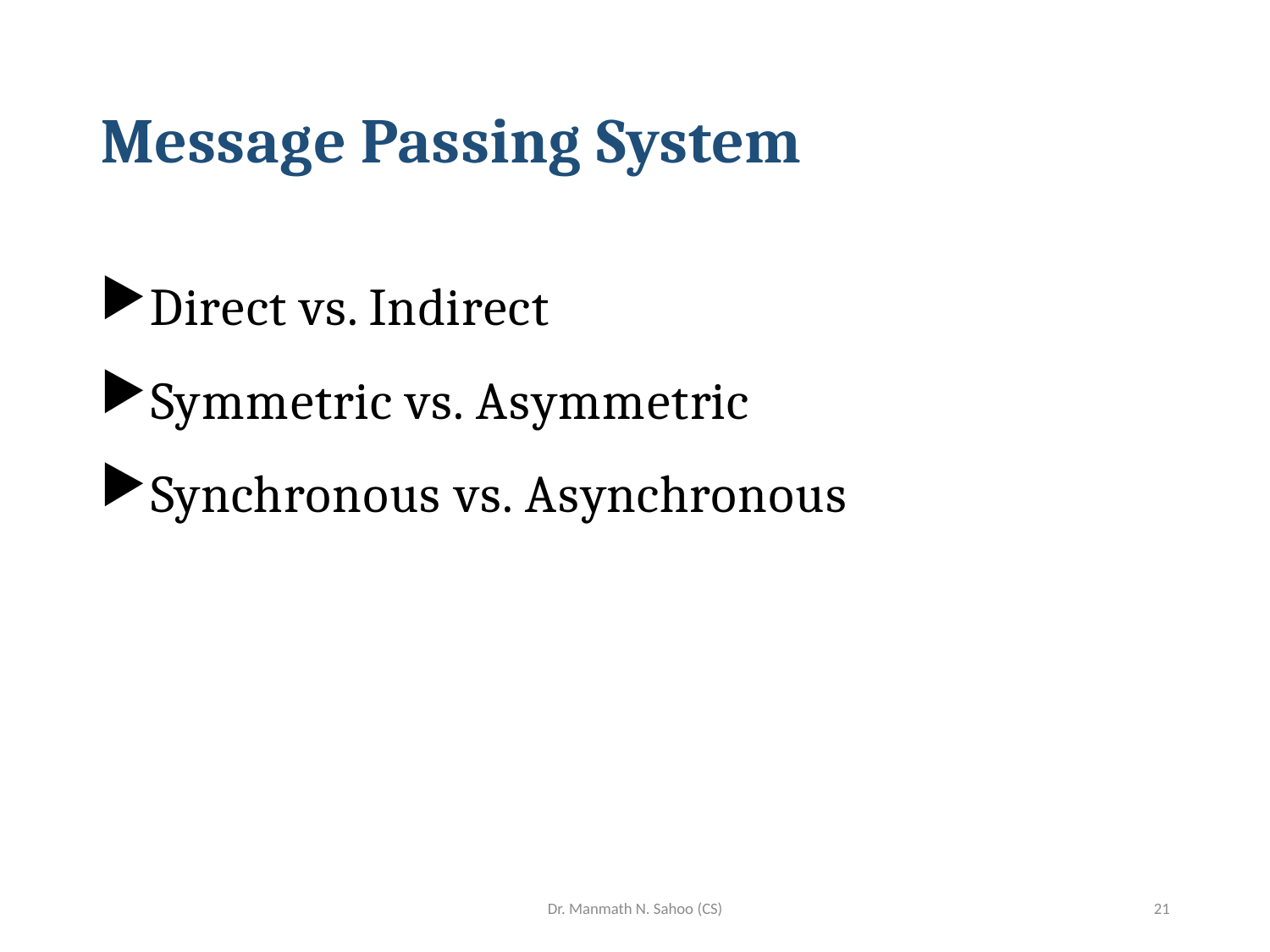

# Message Passing System
Direct vs. Indirect
Symmetric vs. Asymmetric
Synchronous vs. Asynchronous

Dr. Manmath N. Sahoo (CS)
21